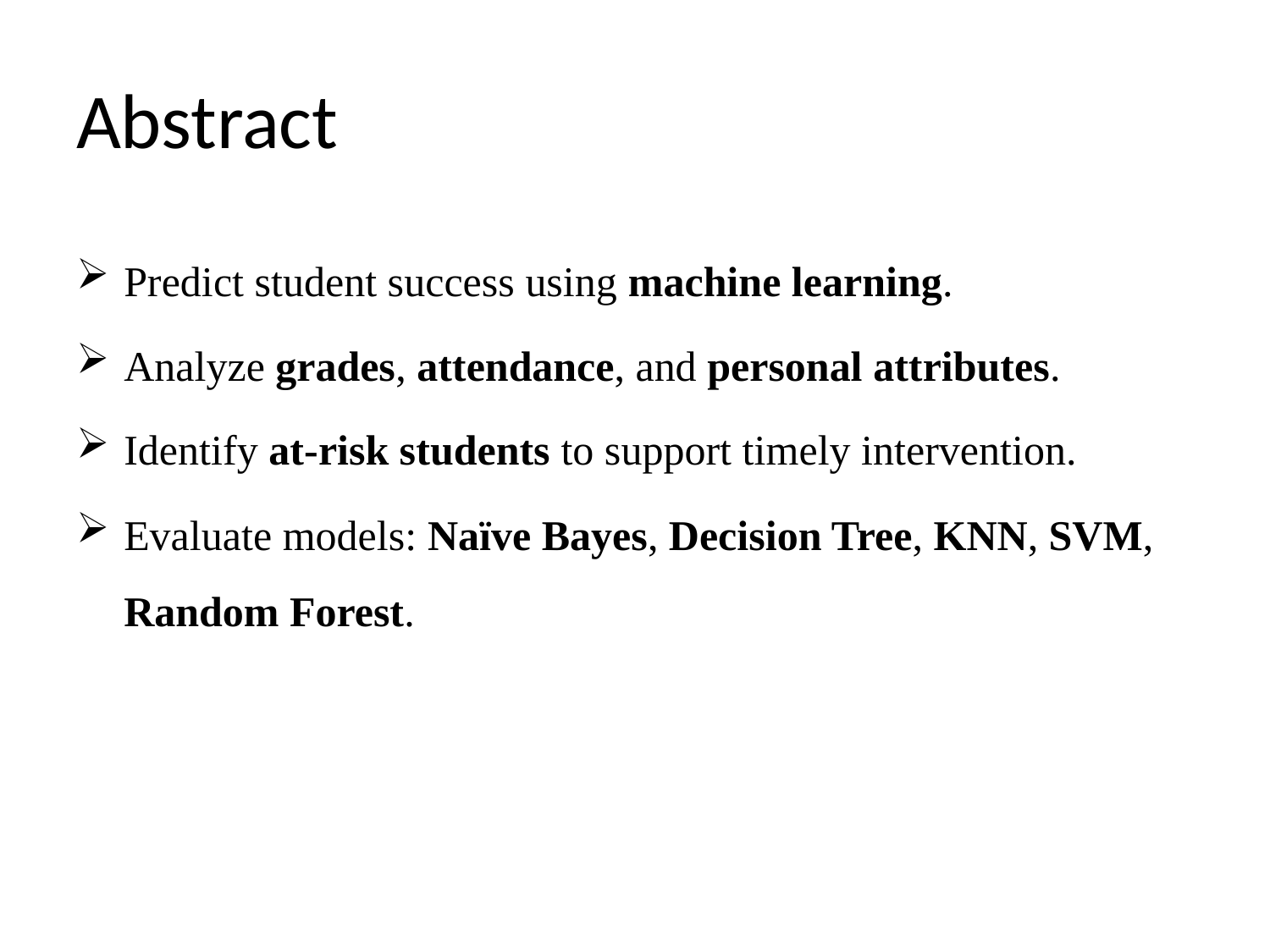

# Abstract
Predict student success using machine learning.
Analyze grades, attendance, and personal attributes.
Identify at-risk students to support timely intervention.
Evaluate models: Naïve Bayes, Decision Tree, KNN, SVM, Random Forest.